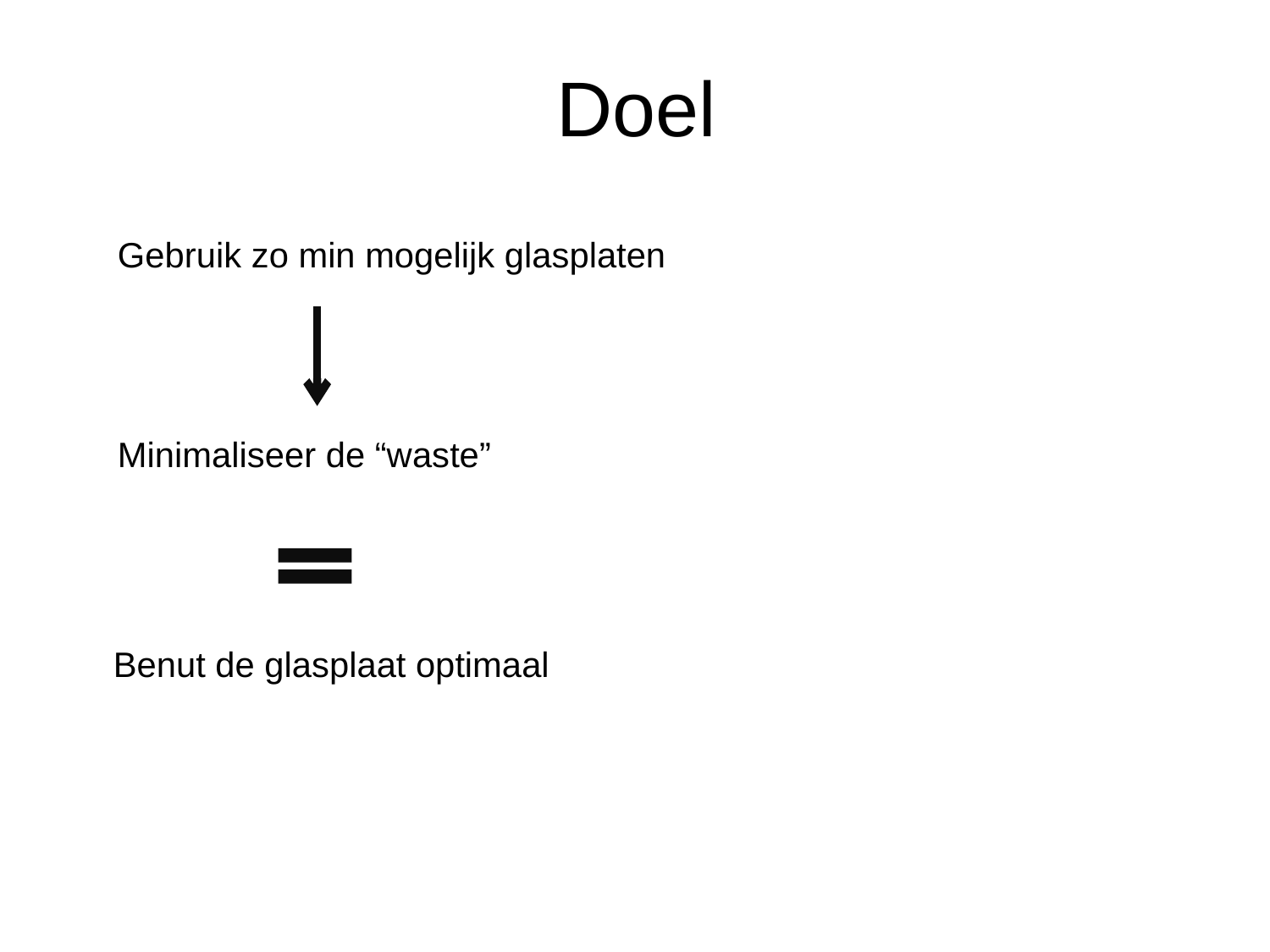

# Doel
Gebruik zo min mogelijk glasplaten
Minimaliseer de “waste”

Benut de glasplaat optimaal